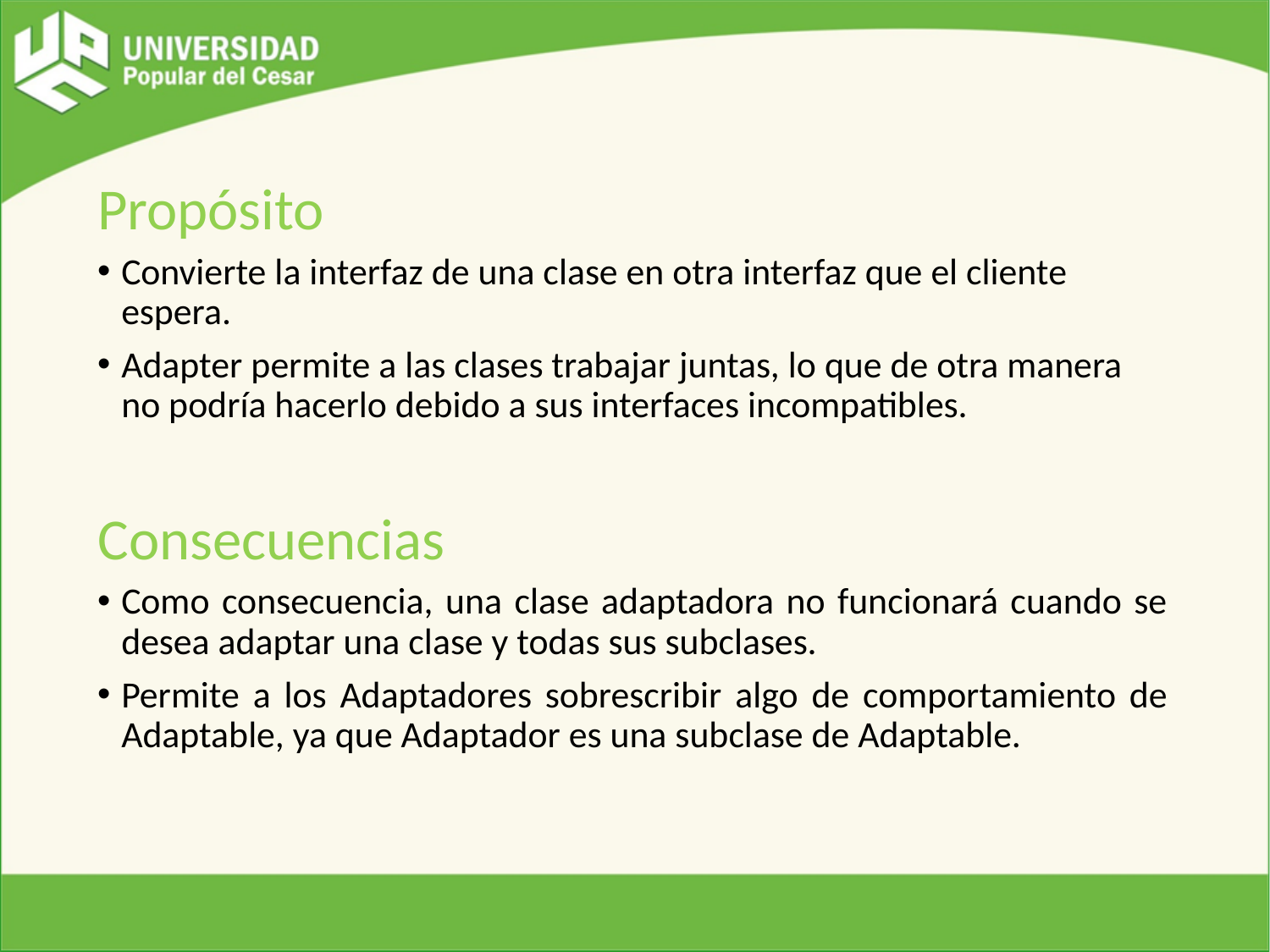

Propósito
Convierte la interfaz de una clase en otra interfaz que el cliente espera.
Adapter permite a las clases trabajar juntas, lo que de otra manera no podría hacerlo debido a sus interfaces incompatibles.
Consecuencias
Como consecuencia, una clase adaptadora no funcionará cuando se desea adaptar una clase y todas sus subclases.
Permite a los Adaptadores sobrescribir algo de comportamiento de Adaptable, ya que Adaptador es una subclase de Adaptable.